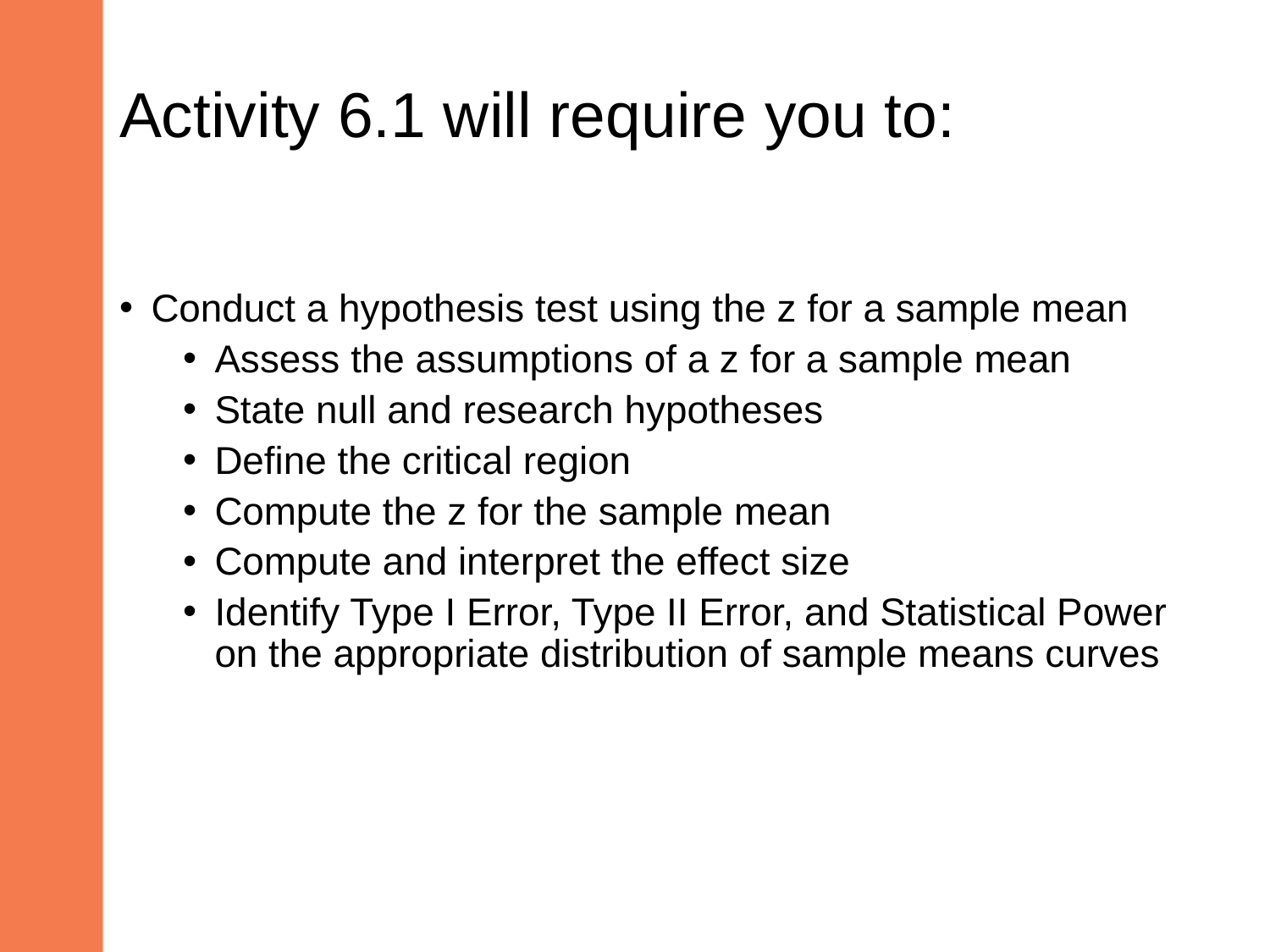

# Activity 6.1 will require you to:
Conduct a hypothesis test using the z for a sample mean
Assess the assumptions of a z for a sample mean
State null and research hypotheses
Define the critical region
Compute the z for the sample mean
Compute and interpret the effect size
Identify Type I Error, Type II Error, and Statistical Power on the appropriate distribution of sample means curves